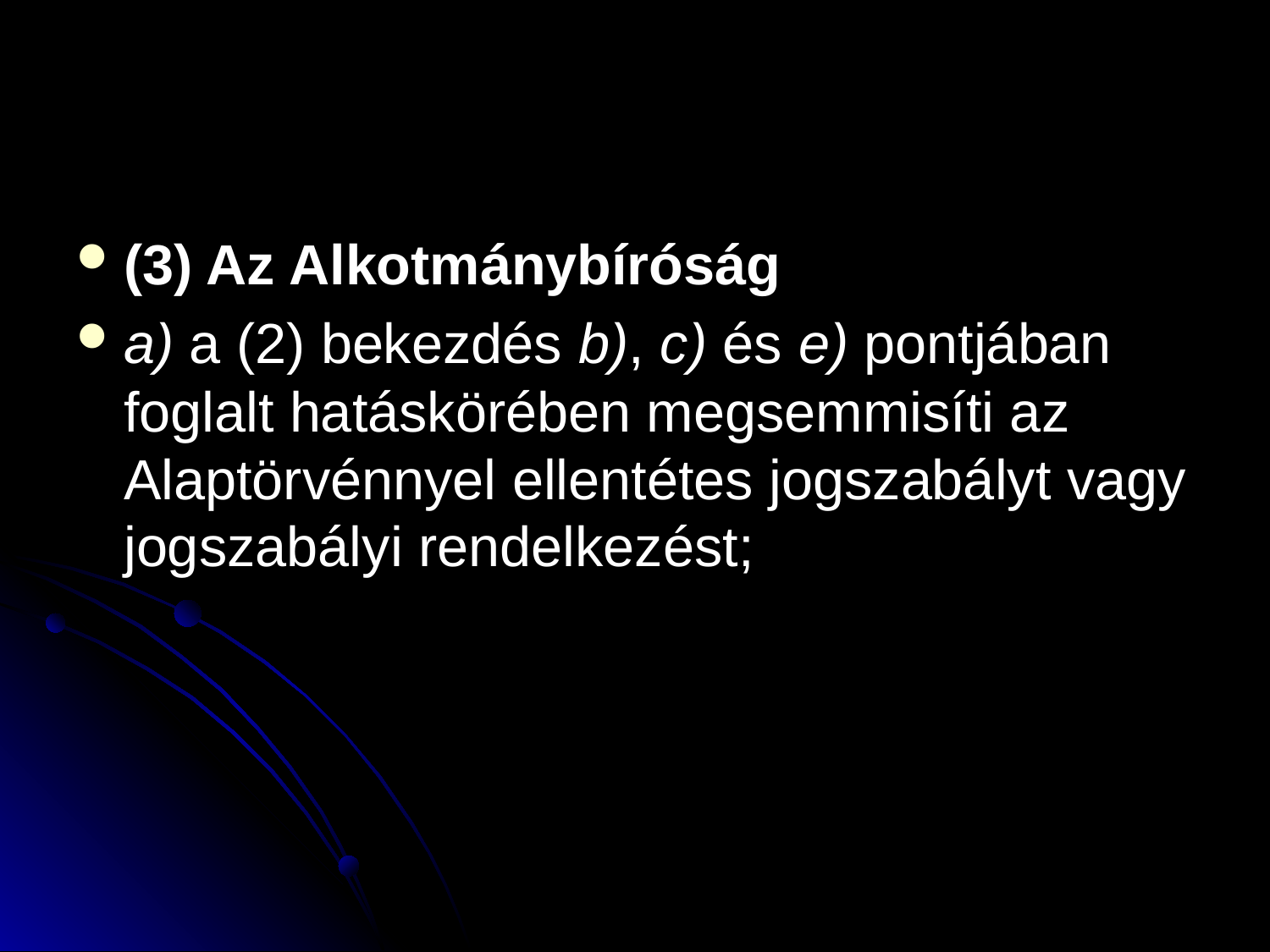

#
(3) Az Alkotmánybíróság
a) a (2) bekezdés b), c) és e) pontjában foglalt hatáskörében megsemmisíti az Alaptörvénnyel ellentétes jogszabályt vagy jogszabályi rendelkezést;